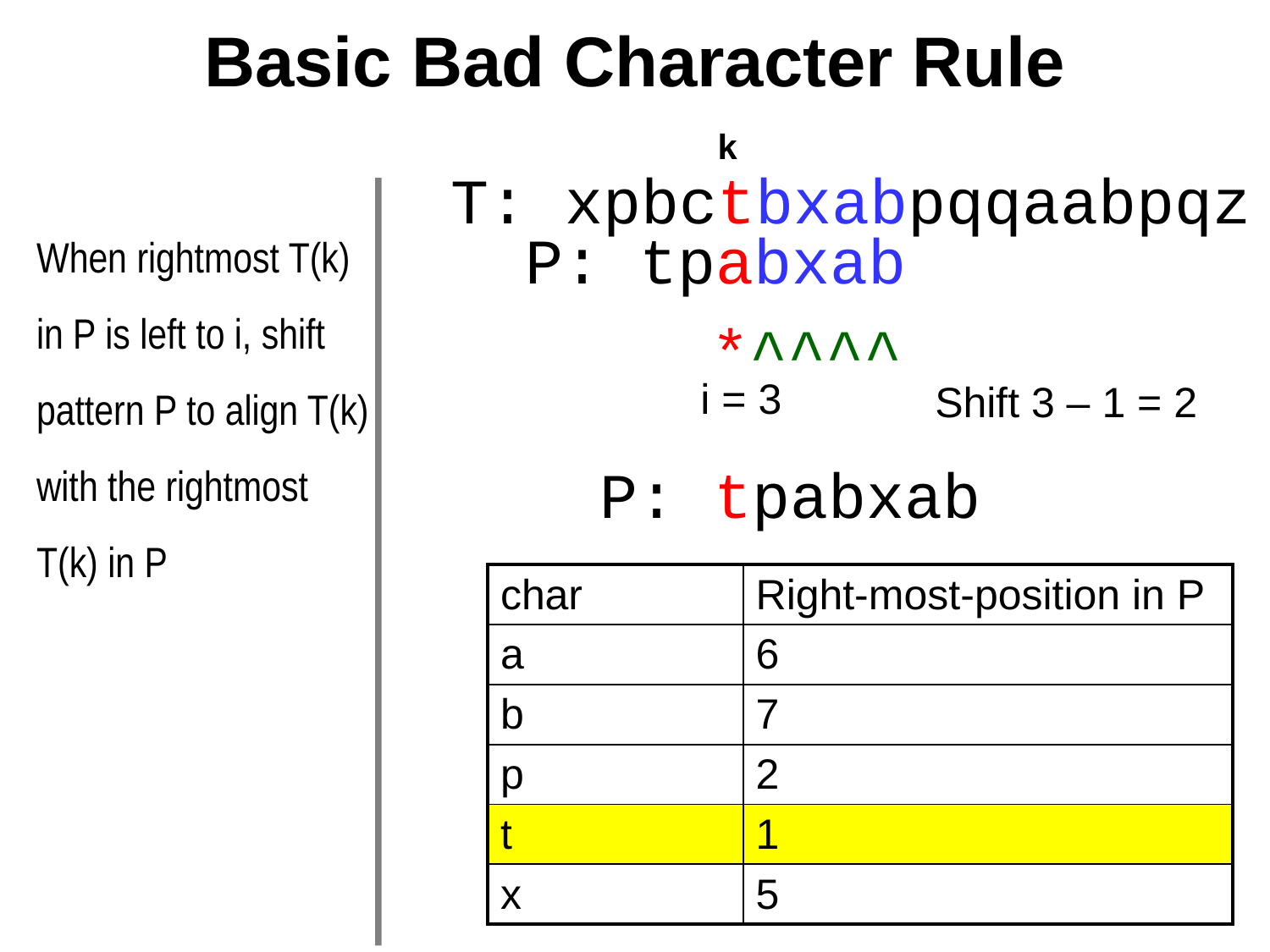

# Basic Bad Character Rule
k
T: xpbctbxabpqqaabpqz

When rightmost T(k) in P is left to i, shift pattern P to align T(k) with the rightmost T(k) in P
P: tpabxab
    *^^^^
i = 3
Shift 3 – 1 = 2
P: tpabxab
| char | Right-most-position in P |
| --- | --- |
| a | 6 |
| b | 7 |
| p | 2 |
| t | 1 |
| x | 5 |